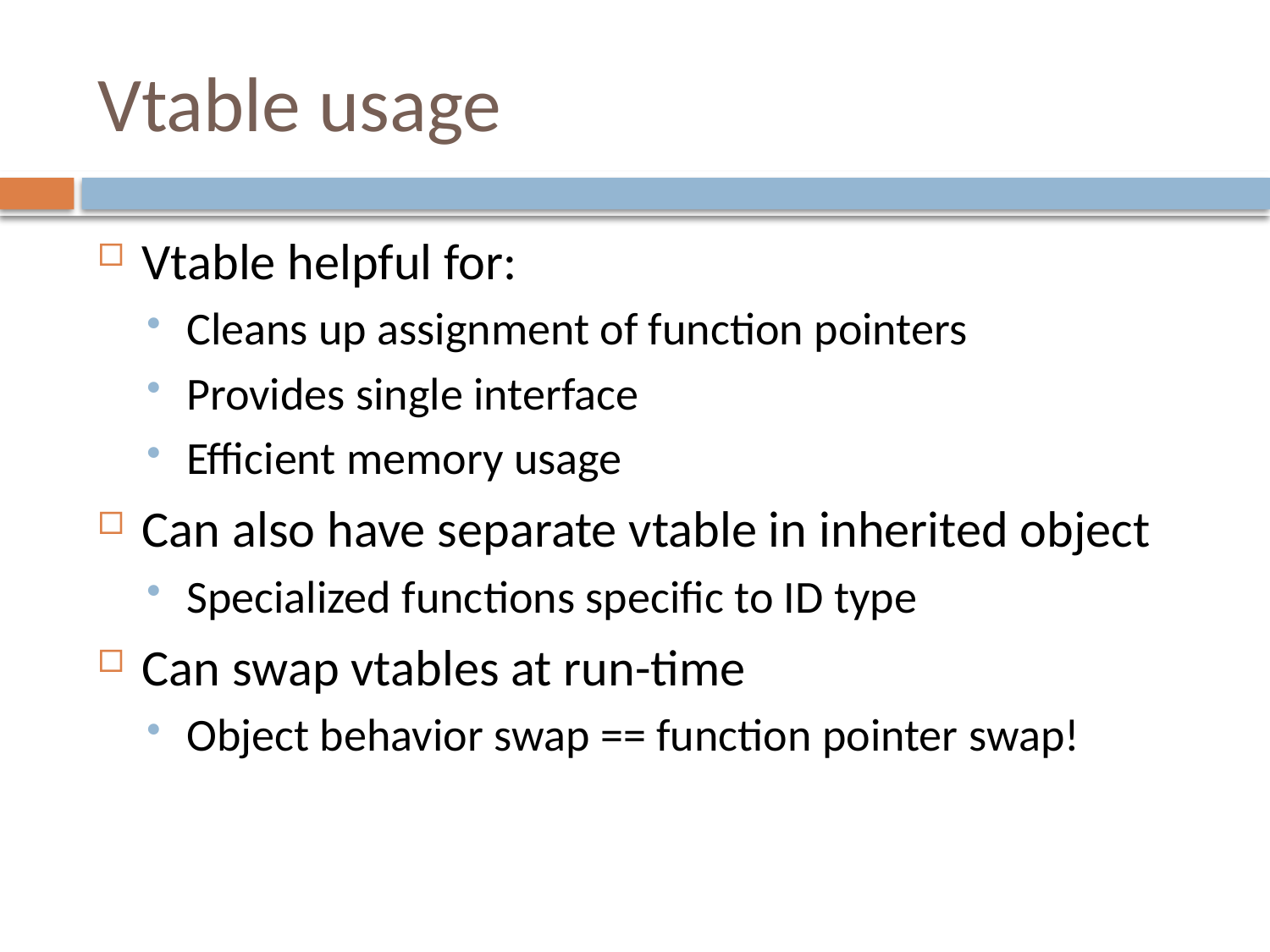

# Vtable usage
Vtable helpful for:
Cleans up assignment of function pointers
Provides single interface
Efficient memory usage
Can also have separate vtable in inherited object
Specialized functions specific to ID type
Can swap vtables at run-time
Object behavior swap == function pointer swap!